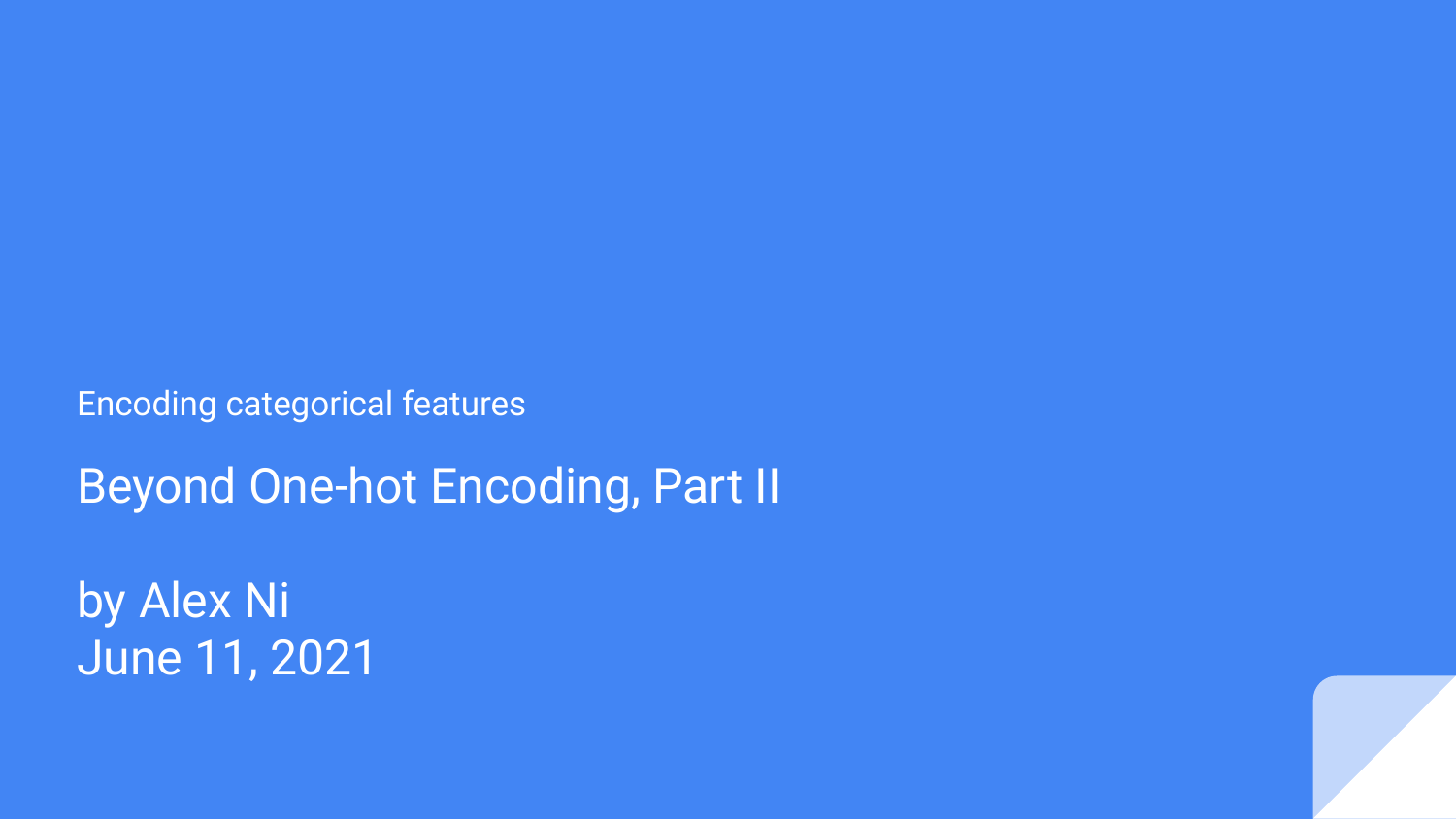

# Encoding categorical features
Beyond One-hot Encoding, Part II

by Alex Ni
June 11, 2021